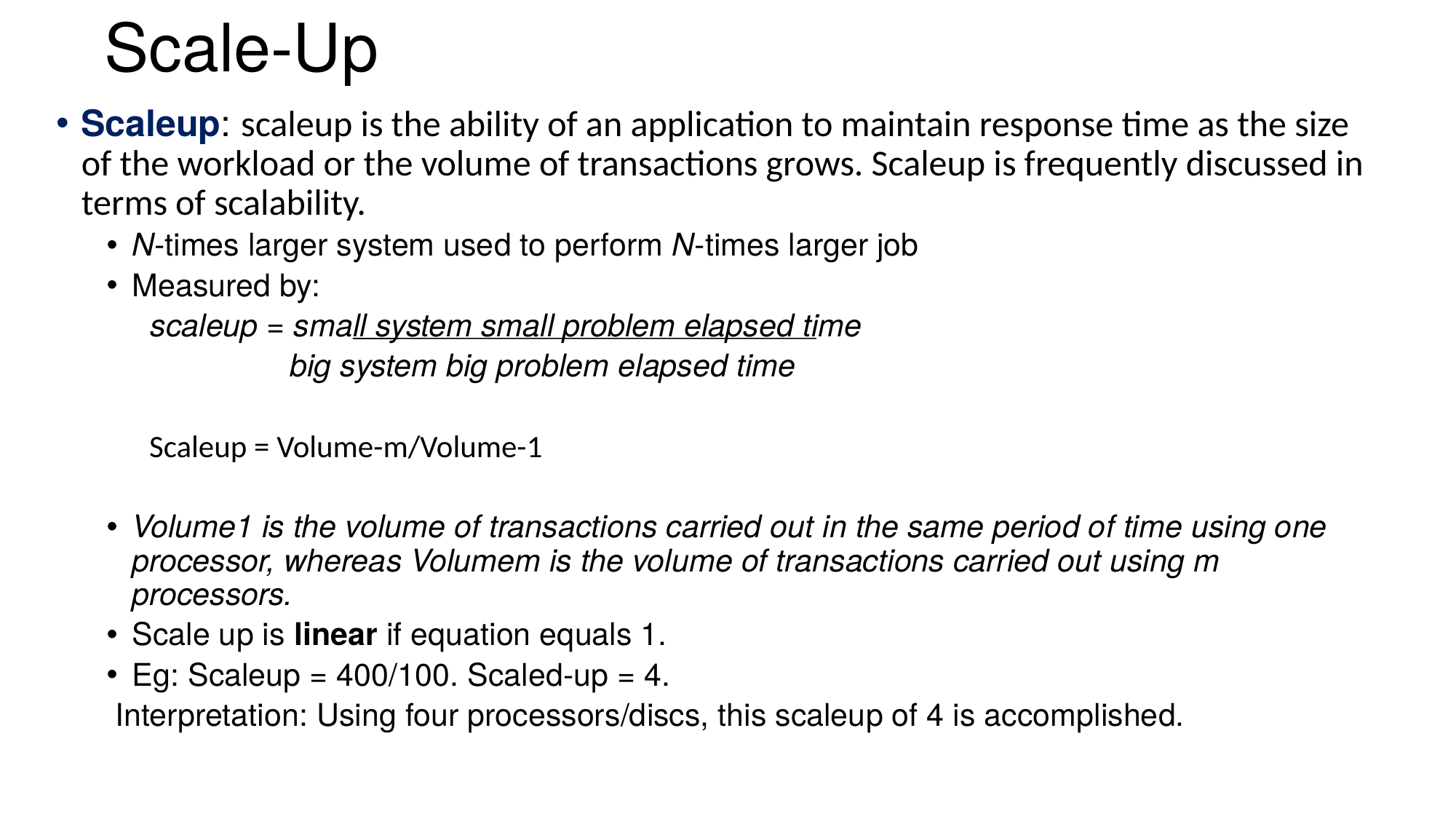

# Scale-Up
Scaleup: scaleup is the ability of an application to maintain response time as the size of the workload or the volume of transactions grows. Scaleup is frequently discussed in terms of scalability.
N-times larger system used to perform N-times larger job
Measured by:
     scaleup = small system small problem elapsed time
                     big system big problem elapsed time

      Scaleup = Volume-m/Volume-1

Volume1 is the volume of transactions carried out in the same period of time using one processor, whereas Volumem is the volume of transactions carried out using m processors.
Scale up is linear if equation equals 1.
Eg: Scaleup = 400/100. Scaled-up = 4.
 Interpretation: Using four processors/discs, this scaleup of 4 is accomplished.